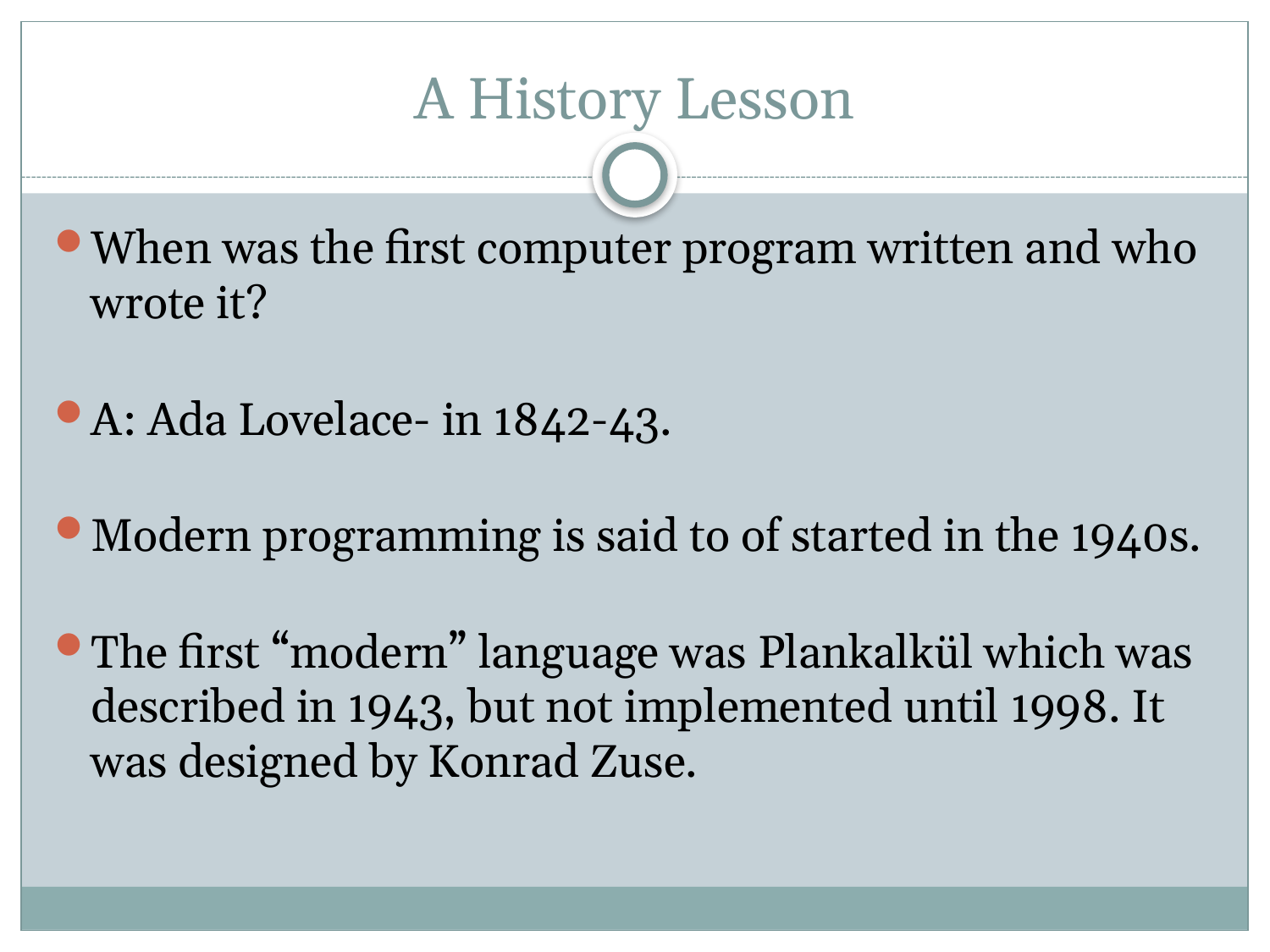

# A History Lesson
When was the first computer program written and who wrote it?

A: Ada Lovelace- in 1842-43.

Modern programming is said to of started in the 1940s.

The first “modern” language was Plankalkül which was described in 1943, but not implemented until 1998. It was designed by Konrad Zuse.